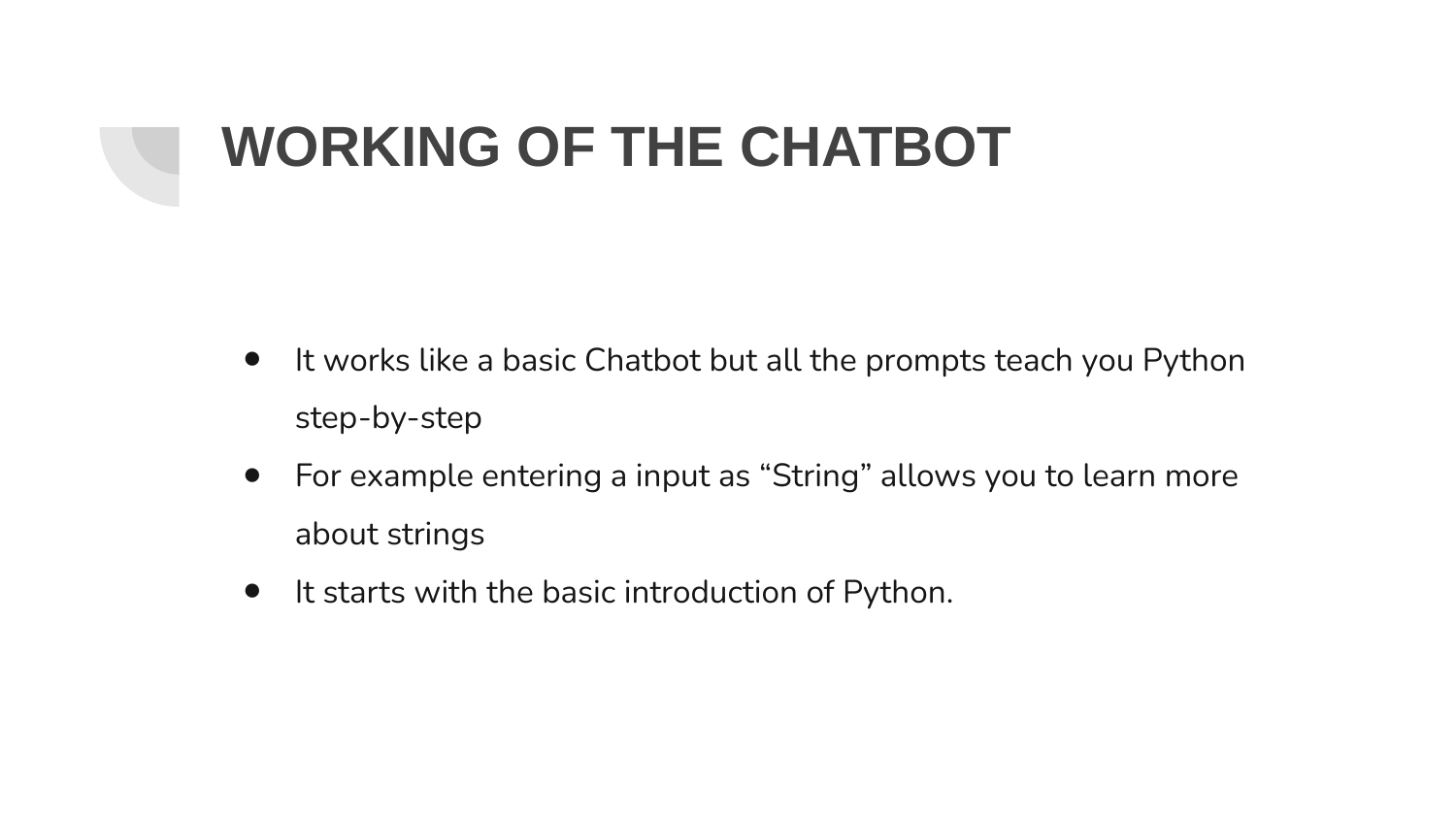

# WORKING OF THE CHATBOT
It works like a basic Chatbot but all the prompts teach you Python step-by-step
For example entering a input as “String” allows you to learn more about strings
It starts with the basic introduction of Python.